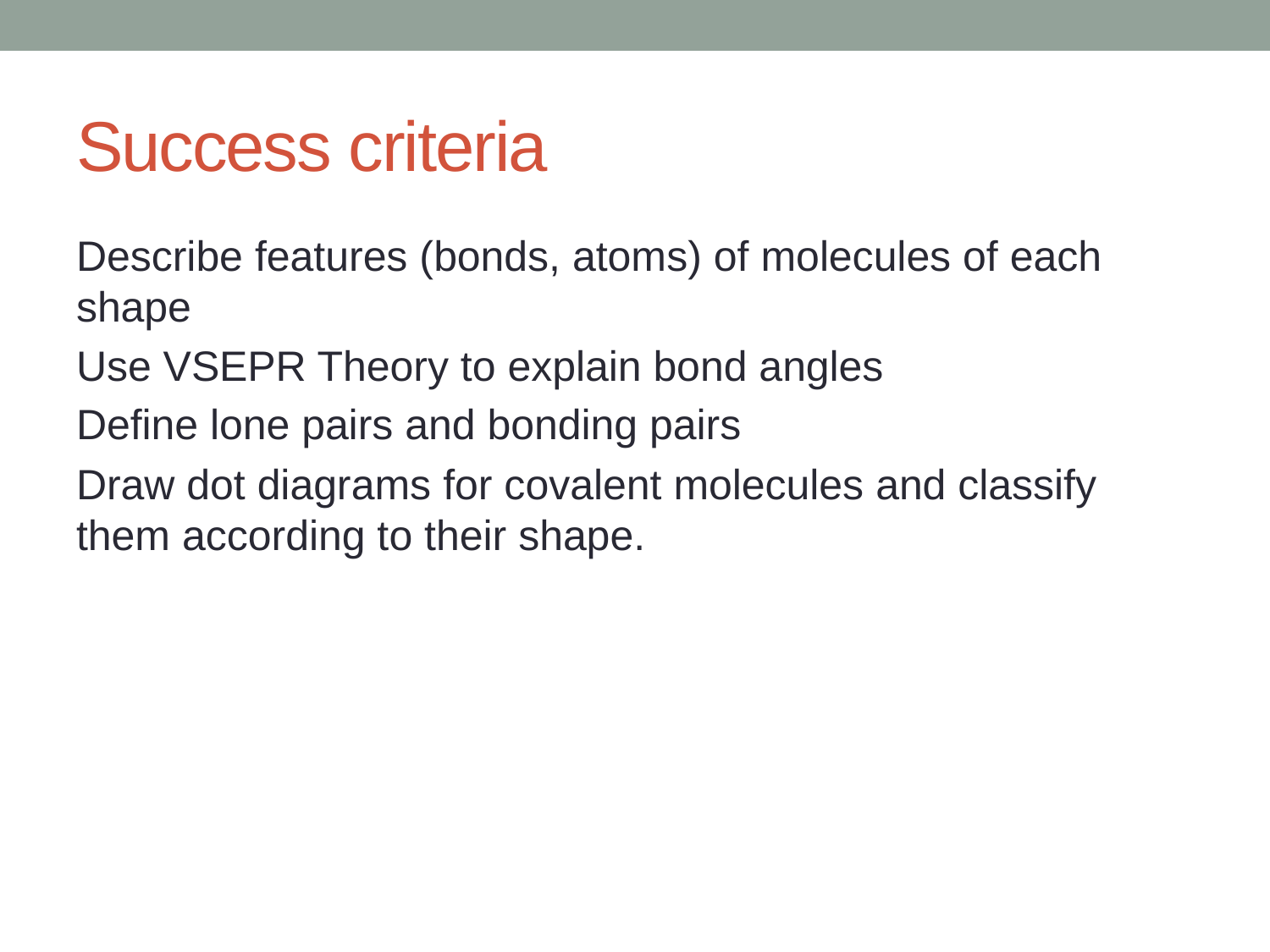

# Success criteria
Describe features (bonds, atoms) of molecules of each shape
Use VSEPR Theory to explain bond angles
Define lone pairs and bonding pairs
Draw dot diagrams for covalent molecules and classify them according to their shape.